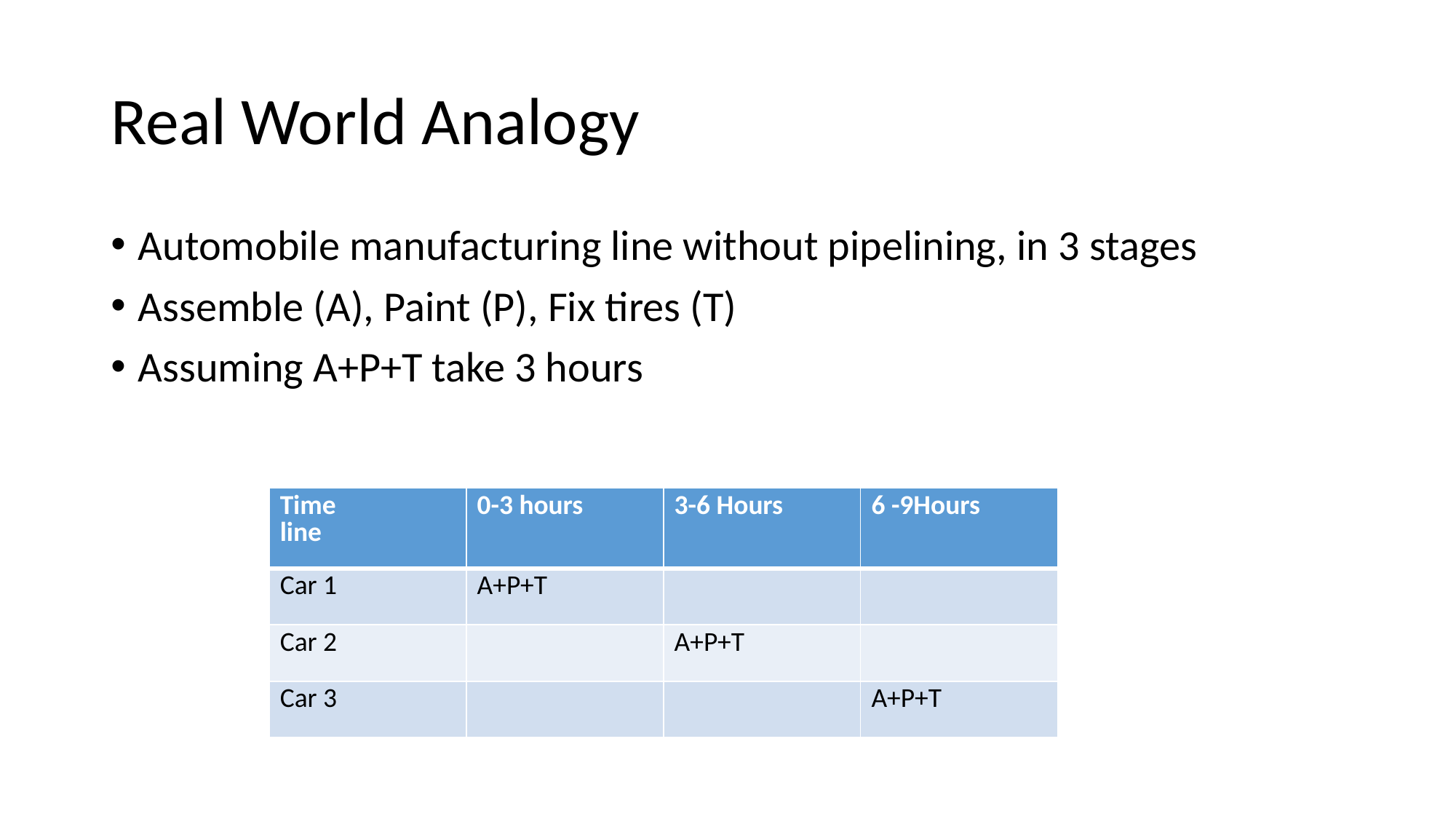

# Real World Analogy
Automobile manufacturing line without pipelining, in 3 stages
Assemble (A), Paint (P), Fix tires (T)
Assuming A+P+T take 3 hours
| Time line | 0-3 hours | 3-6 Hours | 6 -9Hours |
| --- | --- | --- | --- |
| Car 1 | A+P+T |  |  |
| Car 2 |  | A+P+T |  |
| Car 3 |  |  | A+P+T |